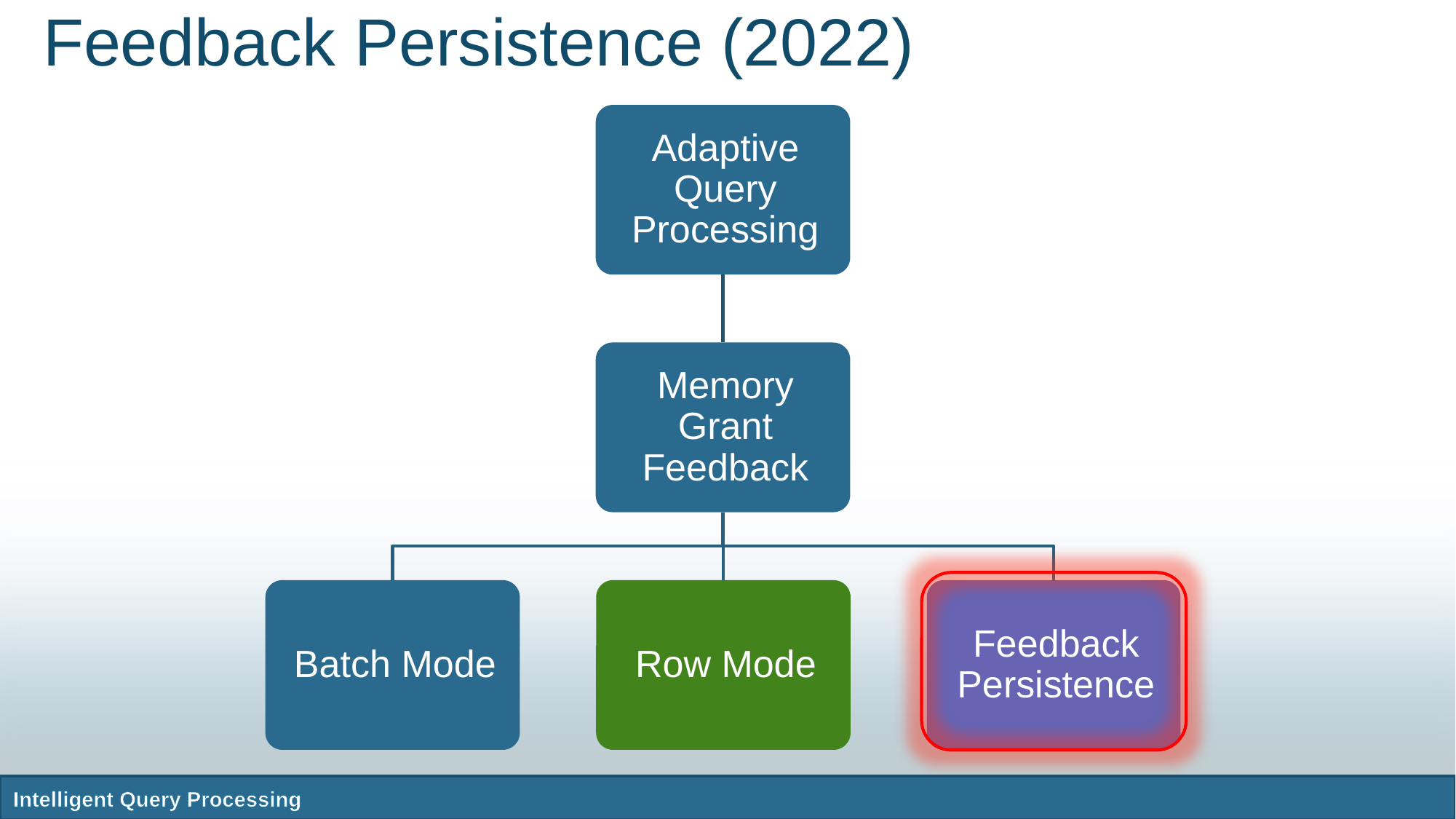

# Feedback Persistence (2022)
Adaptive Query Processing
Memory Grant Feedback
Batch Mode
Row Mode
Feedback Persistence